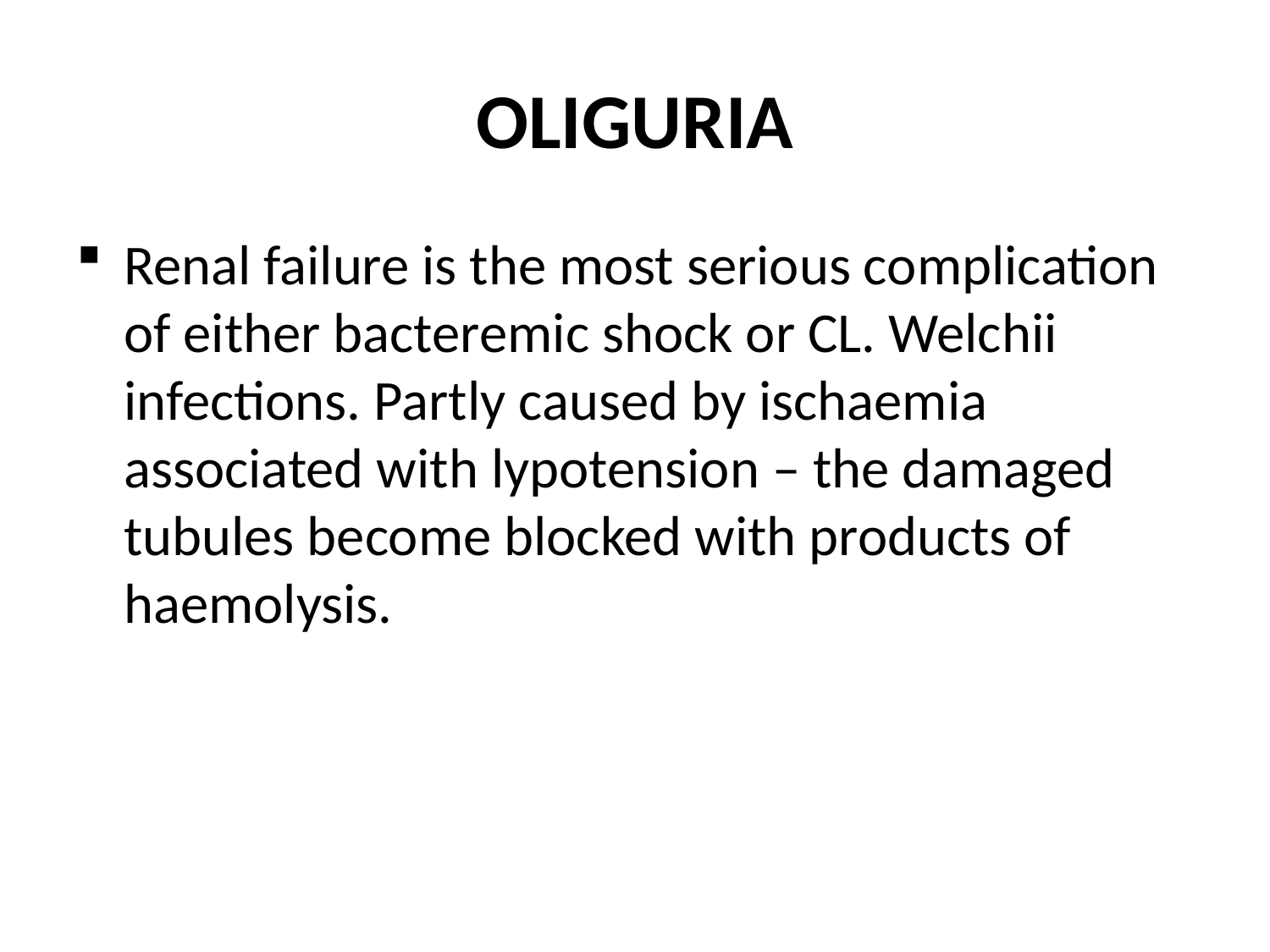

# OLIGURIA
Renal failure is the most serious complication of either bacteremic shock or CL. Welchii infections. Partly caused by ischaemia associated with lypotension – the damaged tubules become blocked with products of haemolysis.